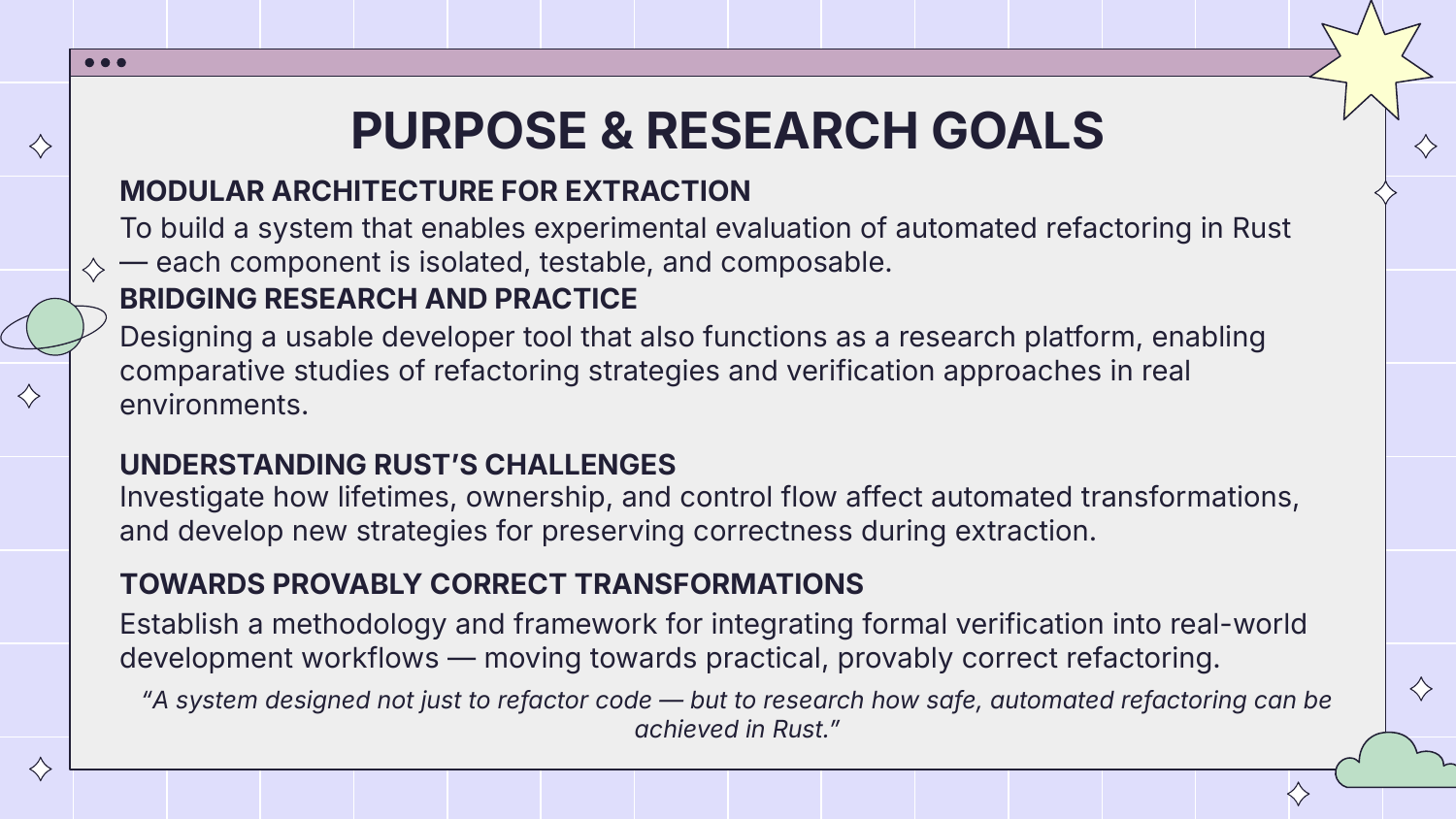

# PURPOSE & RESEARCH GOALS
MODULAR ARCHITECTURE FOR EXTRACTION
To build a system that enables experimental evaluation of automated refactoring in Rust — each component is isolated, testable, and composable.
BRIDGING RESEARCH AND PRACTICE
Designing a usable developer tool that also functions as a research platform, enabling comparative studies of refactoring strategies and verification approaches in real environments.
UNDERSTANDING RUST’S CHALLENGES
Investigate how lifetimes, ownership, and control flow affect automated transformations, and develop new strategies for preserving correctness during extraction.
TOWARDS PROVABLY CORRECT TRANSFORMATIONS
Establish a methodology and framework for integrating formal verification into real-world development workflows — moving towards practical, provably correct refactoring.
“A system designed not just to refactor code — but to research how safe, automated refactoring can be achieved in Rust.”